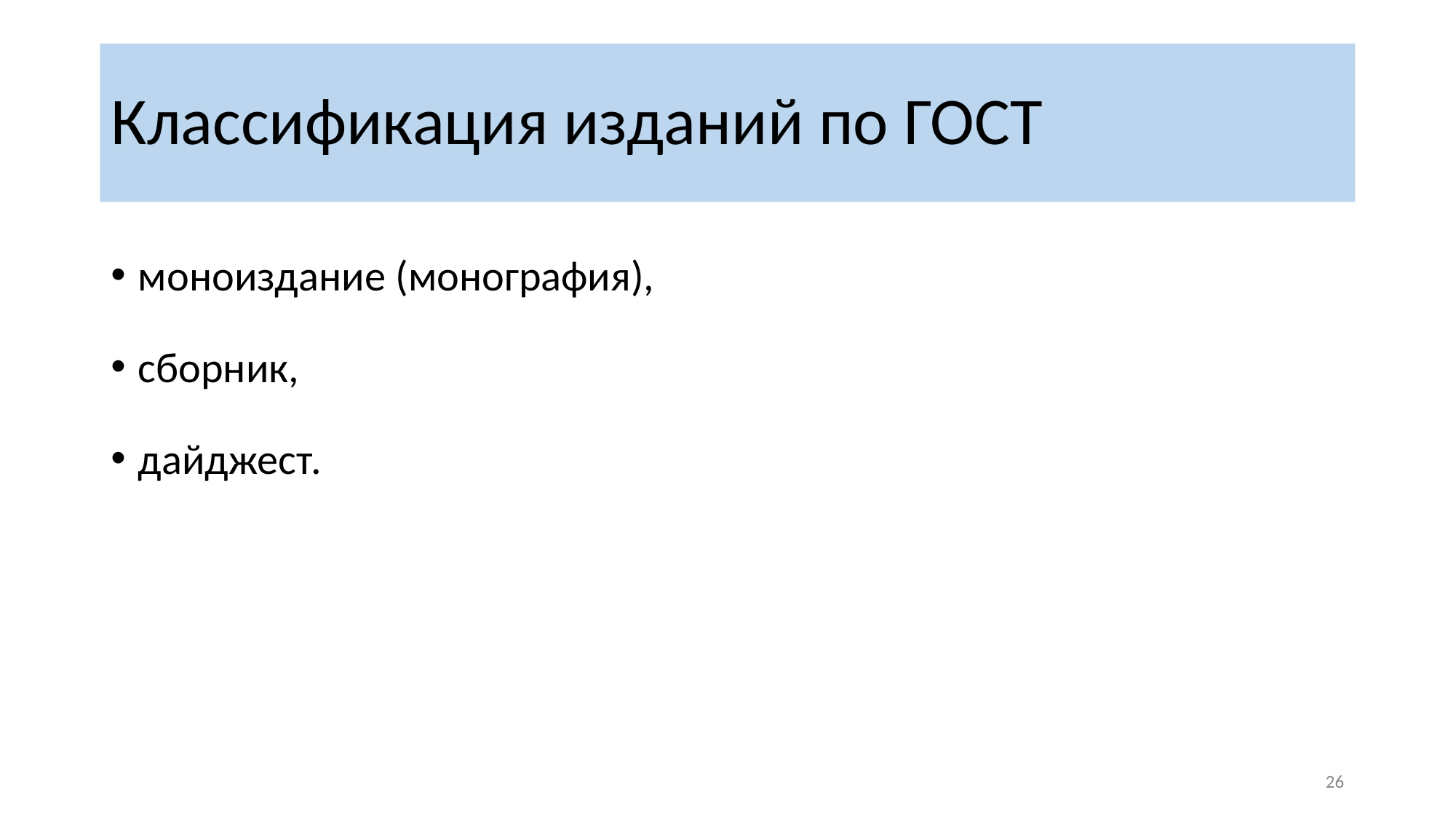

# Классификация изданий по ГОСТ
моноиздание (монография),
сборник,
дайджест.

26